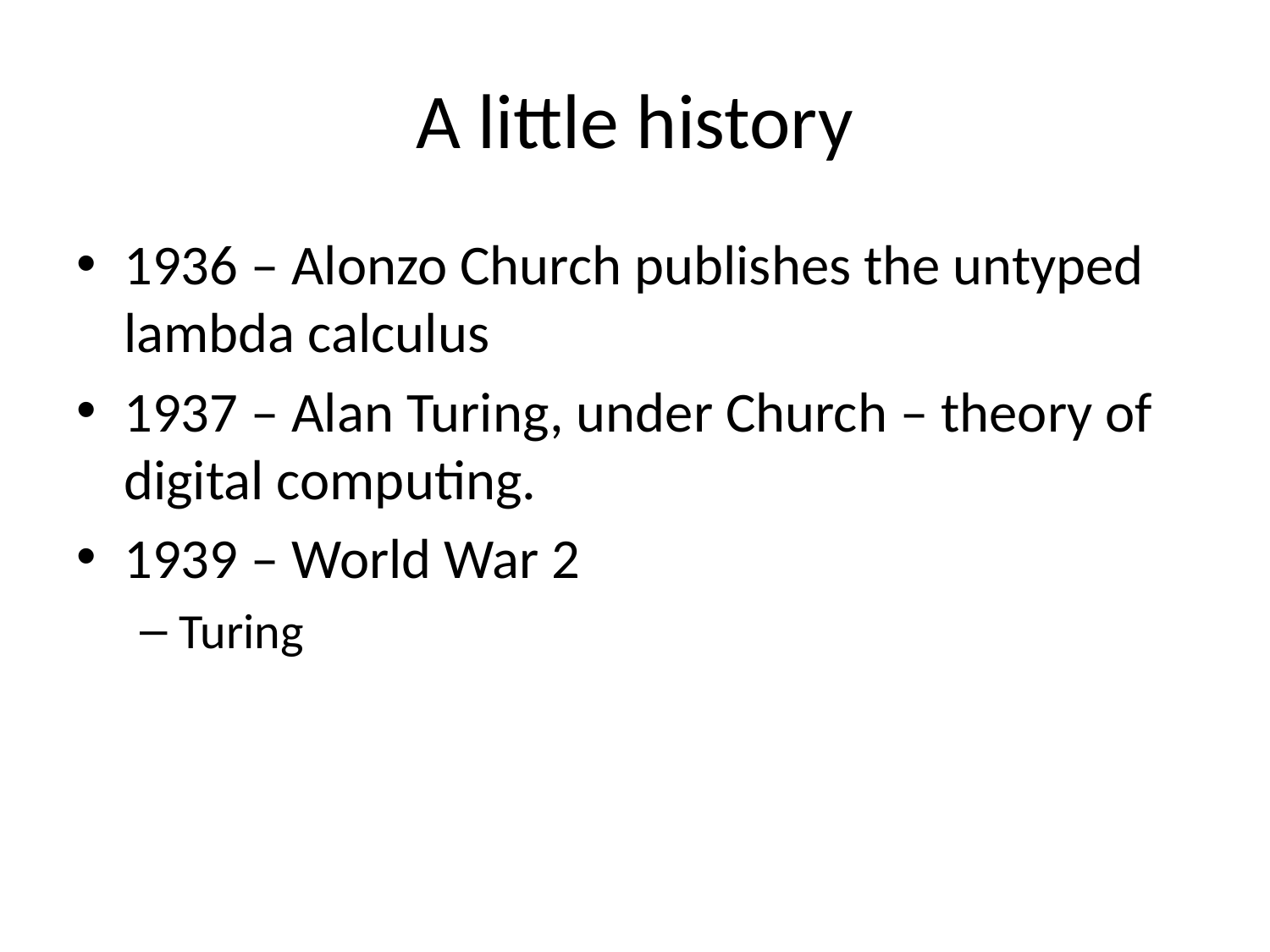

# A little history
1936 – Alonzo Church publishes the untyped lambda calculus
1937 – Alan Turing, under Church – theory of digital computing.
1939 – World War 2
Turing